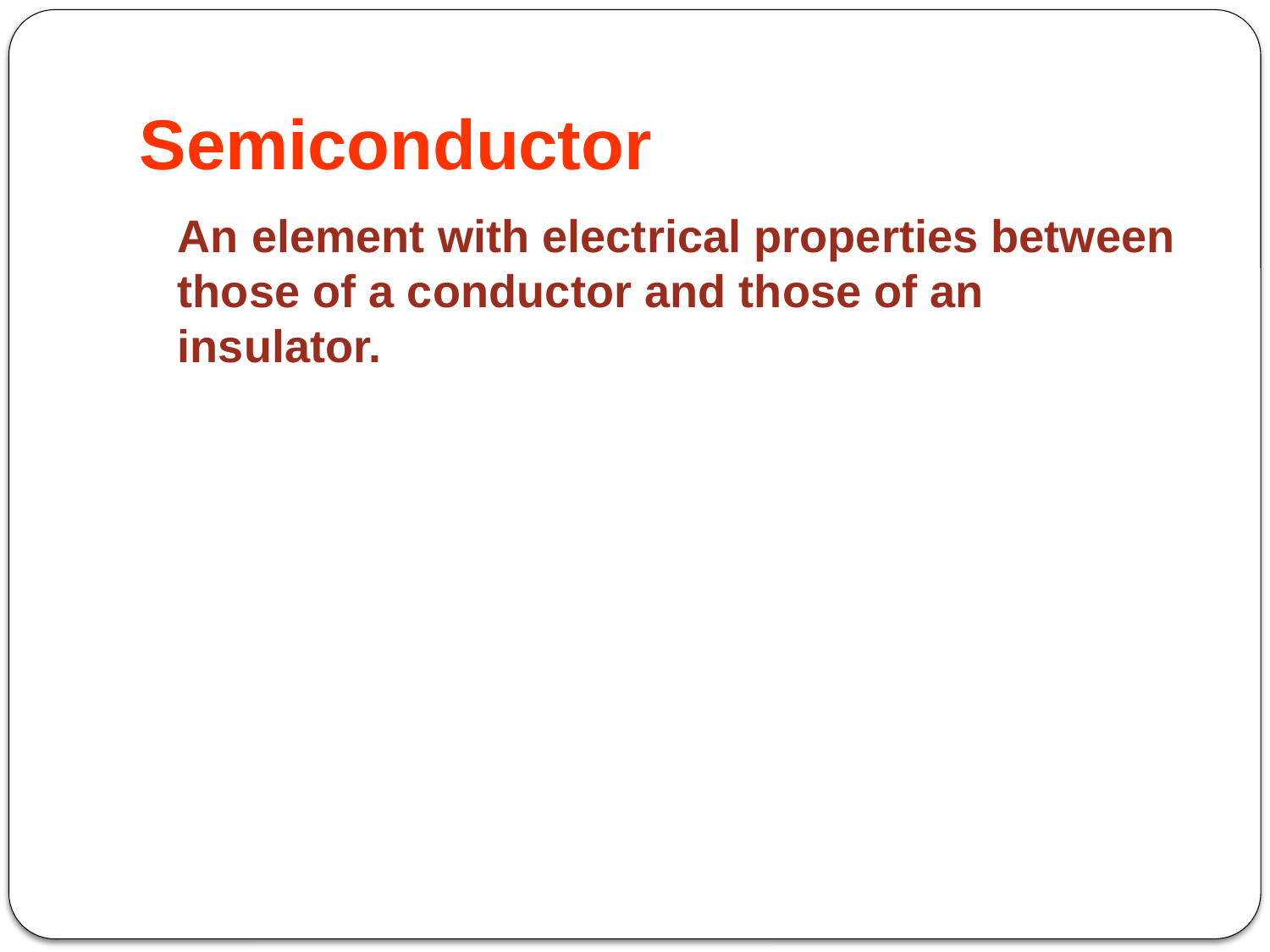

# Semiconductor
   An element with electrical properties between those of a conductor and those of an insulator.